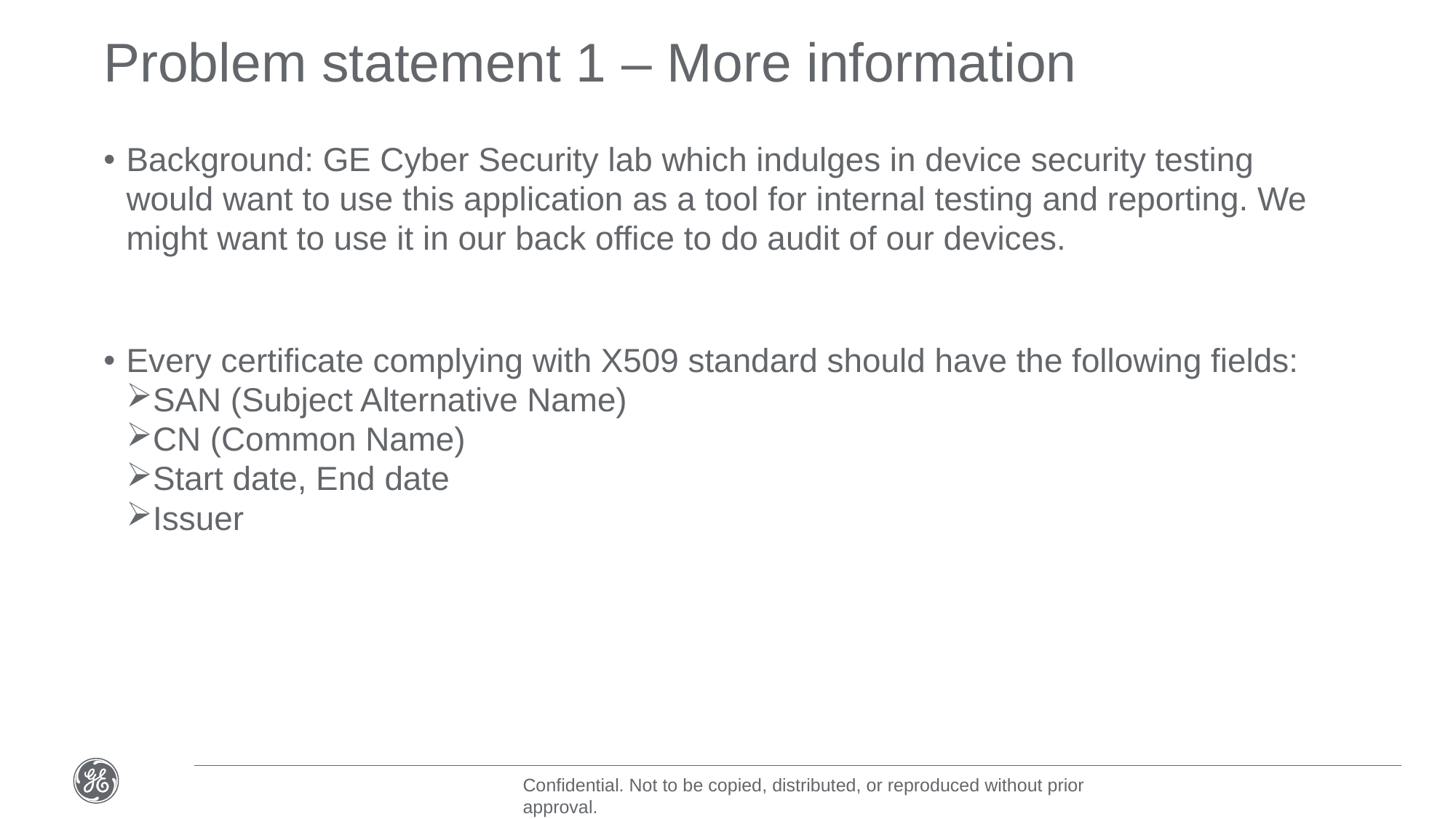

# Problem statement 1 – More information
Background: GE Cyber Security lab which indulges in device security testing would want to use this application as a tool for internal testing and reporting. We might want to use it in our back office to do audit of our devices.

Every certificate complying with X509 standard should have the following fields:
SAN (Subject Alternative Name)
CN (Common Name)
Start date, End date
Issuer